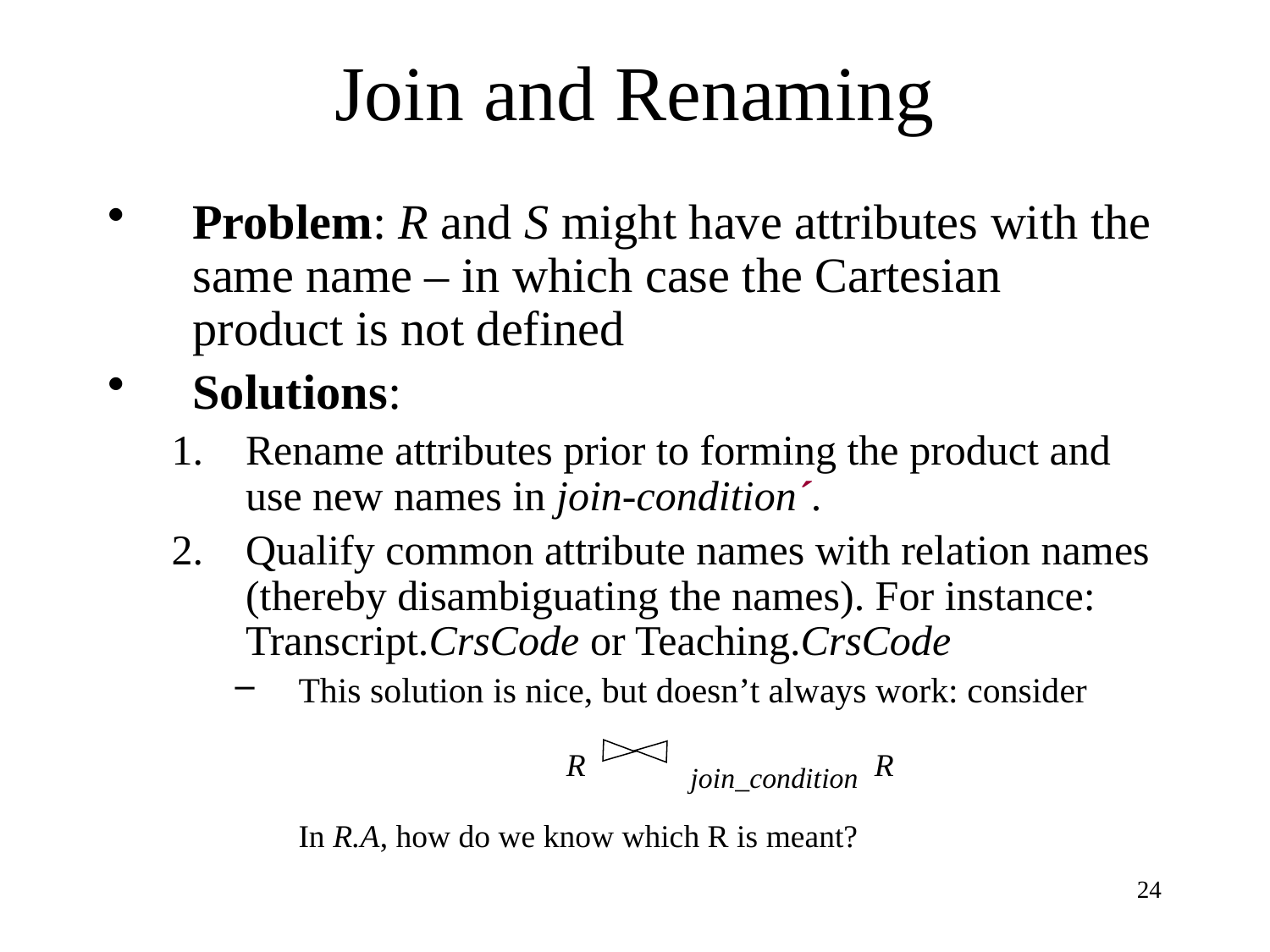

# Join and Renaming
Problem: R and S might have attributes with the same name – in which case the Cartesian product is not defined
Solutions:
Rename attributes prior to forming the product and use new names in join-condition´.
Qualify common attribute names with relation names (thereby disambiguating the names). For instance: Transcript.CrsCode or Teaching.CrsCode
This solution is nice, but doesn’t always work: consider
R             join_condition  R
In R.A, how do we know which R is meant?

24